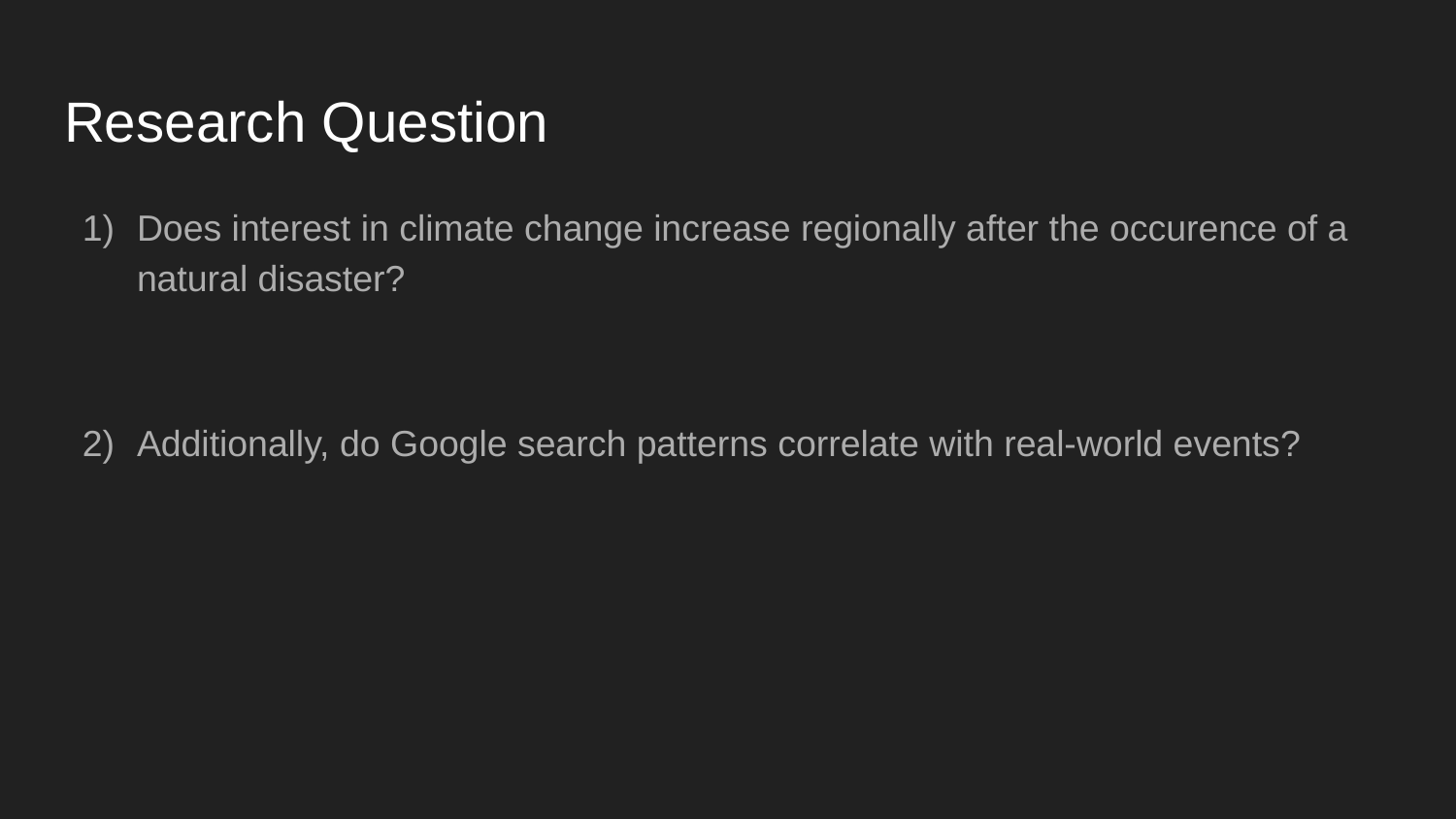

# Research Question
Does interest in climate change increase regionally after the occurence of a natural disaster?

Additionally, do Google search patterns correlate with real-world events?